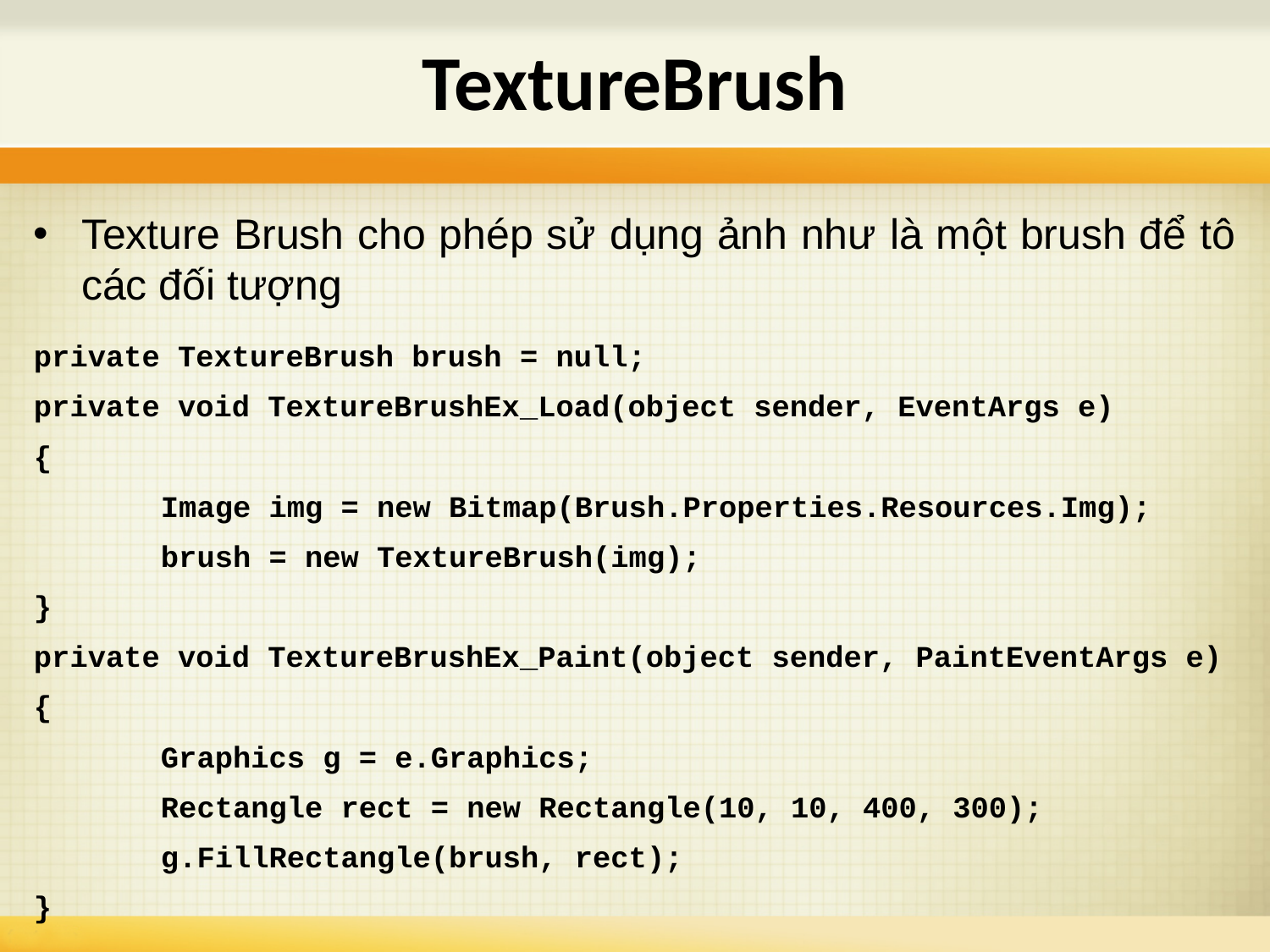

# TextureBrush
Texture Brush cho phép sử dụng ảnh như là một brush để tô các đối tượng
private TextureBrush brush = null;
private void TextureBrushEx_Load(object sender, EventArgs e)
{
	Image img = new Bitmap(Brush.Properties.Resources.Img);
	brush = new TextureBrush(img);
}
private void TextureBrushEx_Paint(object sender, PaintEventArgs e)
{
	Graphics g = e.Graphics;
	Rectangle rect = new Rectangle(10, 10, 400, 300);
	g.FillRectangle(brush, rect);
}